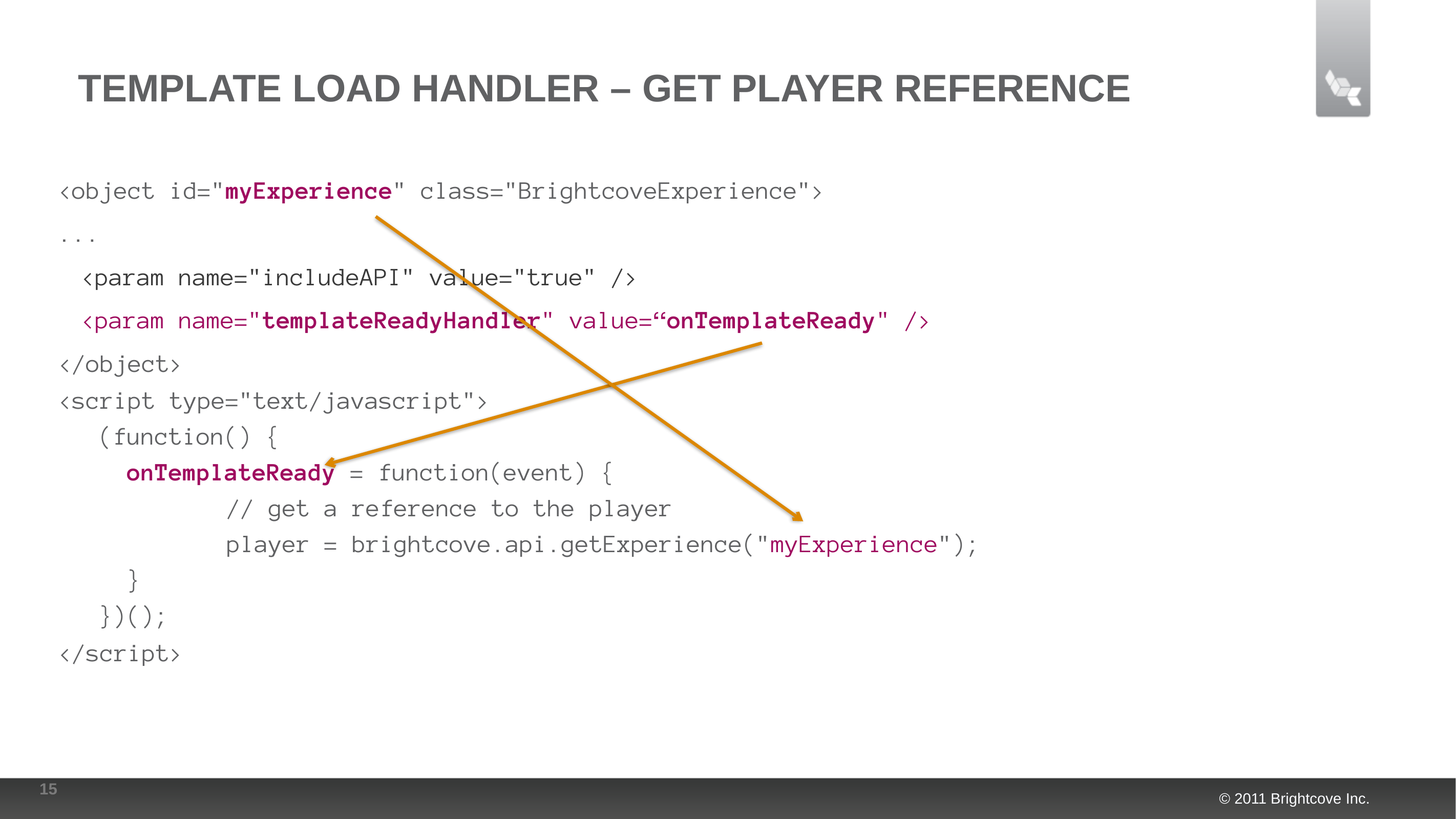

# Template Load handler – get Player Reference
<object id="myExperience" class="BrightcoveExperience">
...
	<param name="includeAPI" value="true" />
	<param name="templateReadyHandler" value=“onTemplateReady" />
</object>
<script type="text/javascript">
(function() {
  onTemplateReady = function(event) {
		  // get a reference to the player
		  player = brightcove.api.getExperience("myExperience");
  }
})();
</script>
15